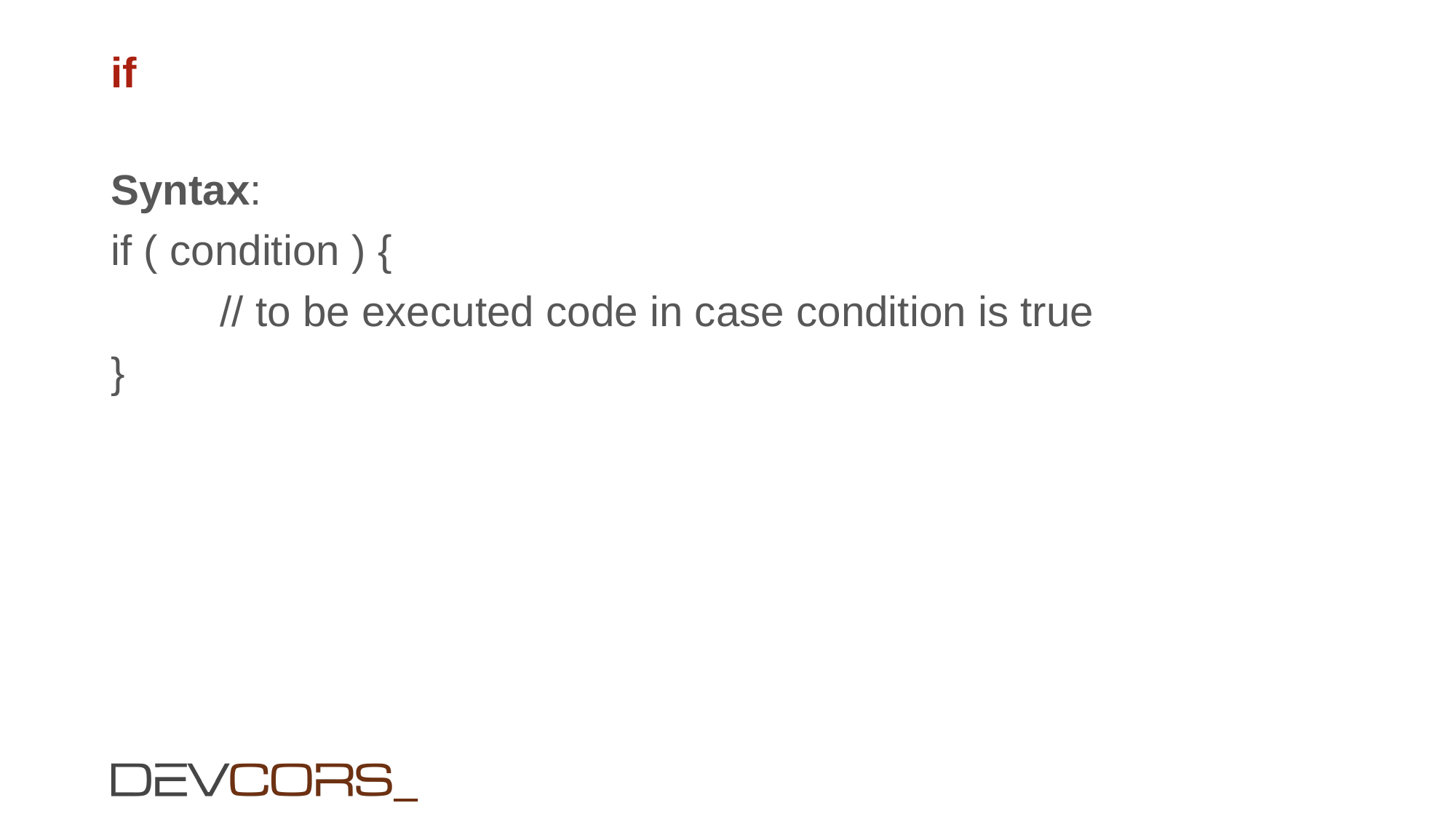

# if
Syntax:
if ( condition ) {
	// to be executed code in case condition is true
}